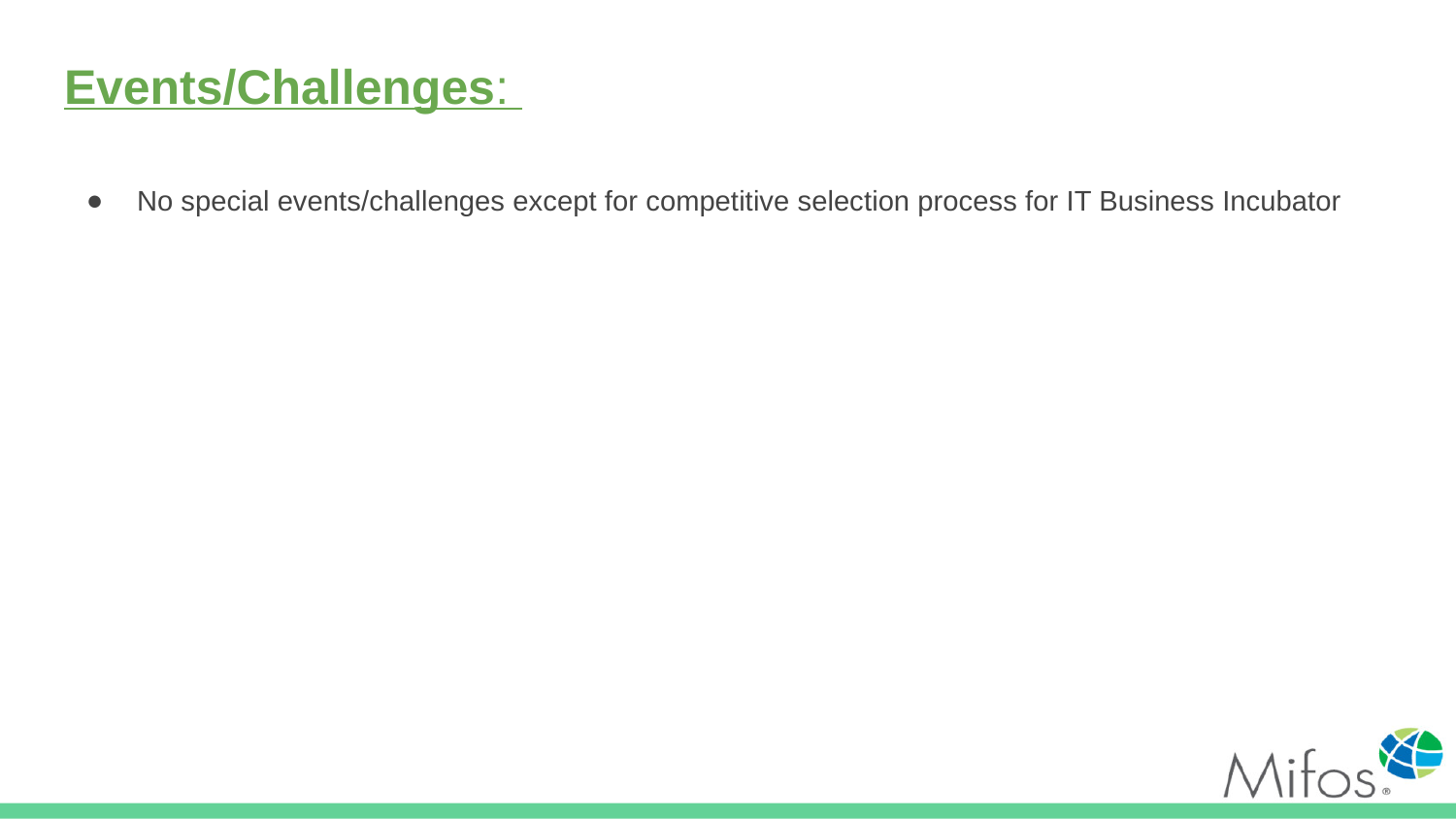

# Events/Challenges:
No special events/challenges except for competitive selection process for IT Business Incubator